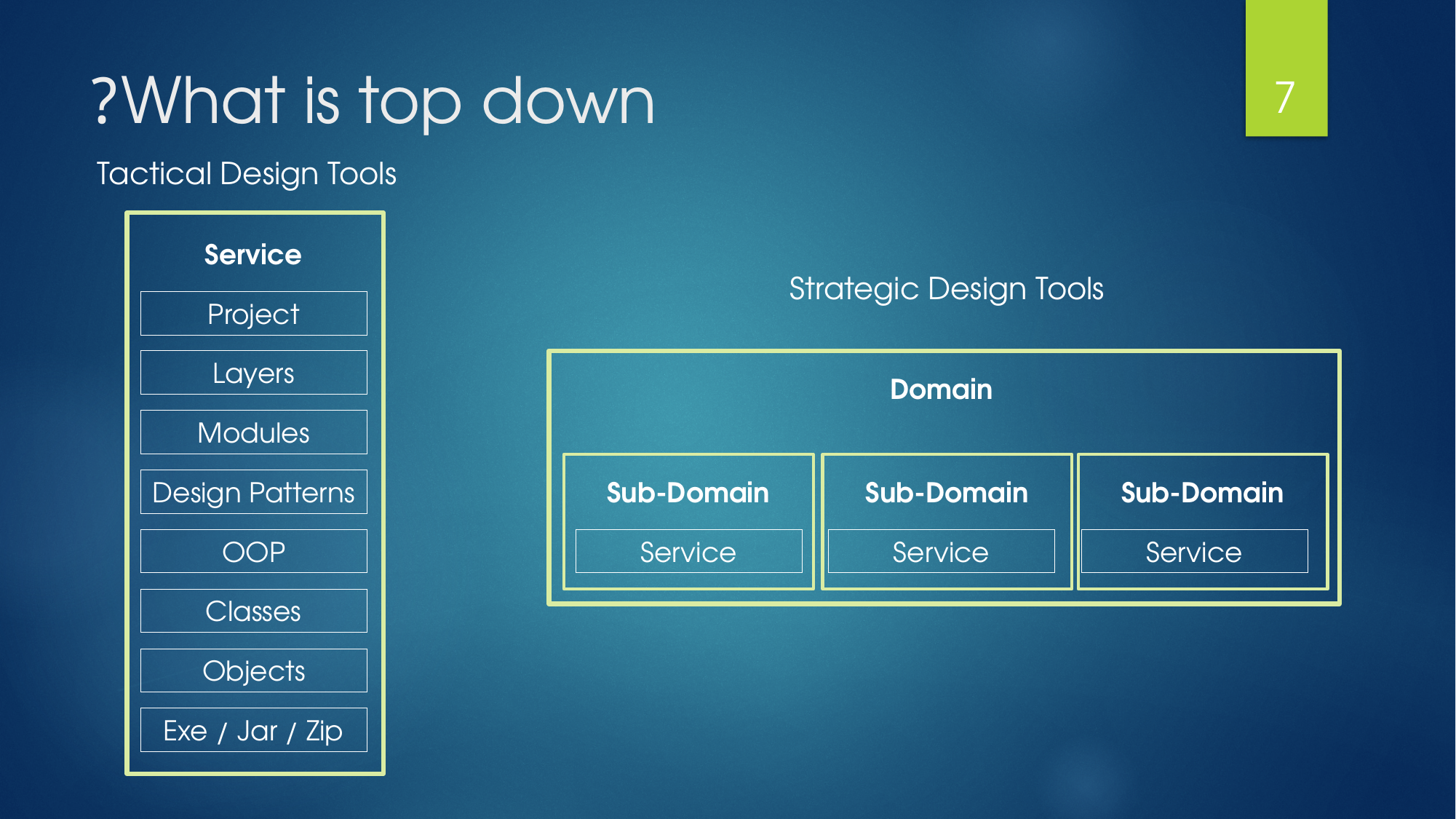

7
# What is top down?
Tactical Design Tools

Service
Strategic Design Tools
Project
Layers

Domain
Modules

Sub-Domain

Sub-Domain

Sub-Domain
Design Patterns
OOP
Service
Service
Service
Classes
Objects
Exe / Jar / Zip